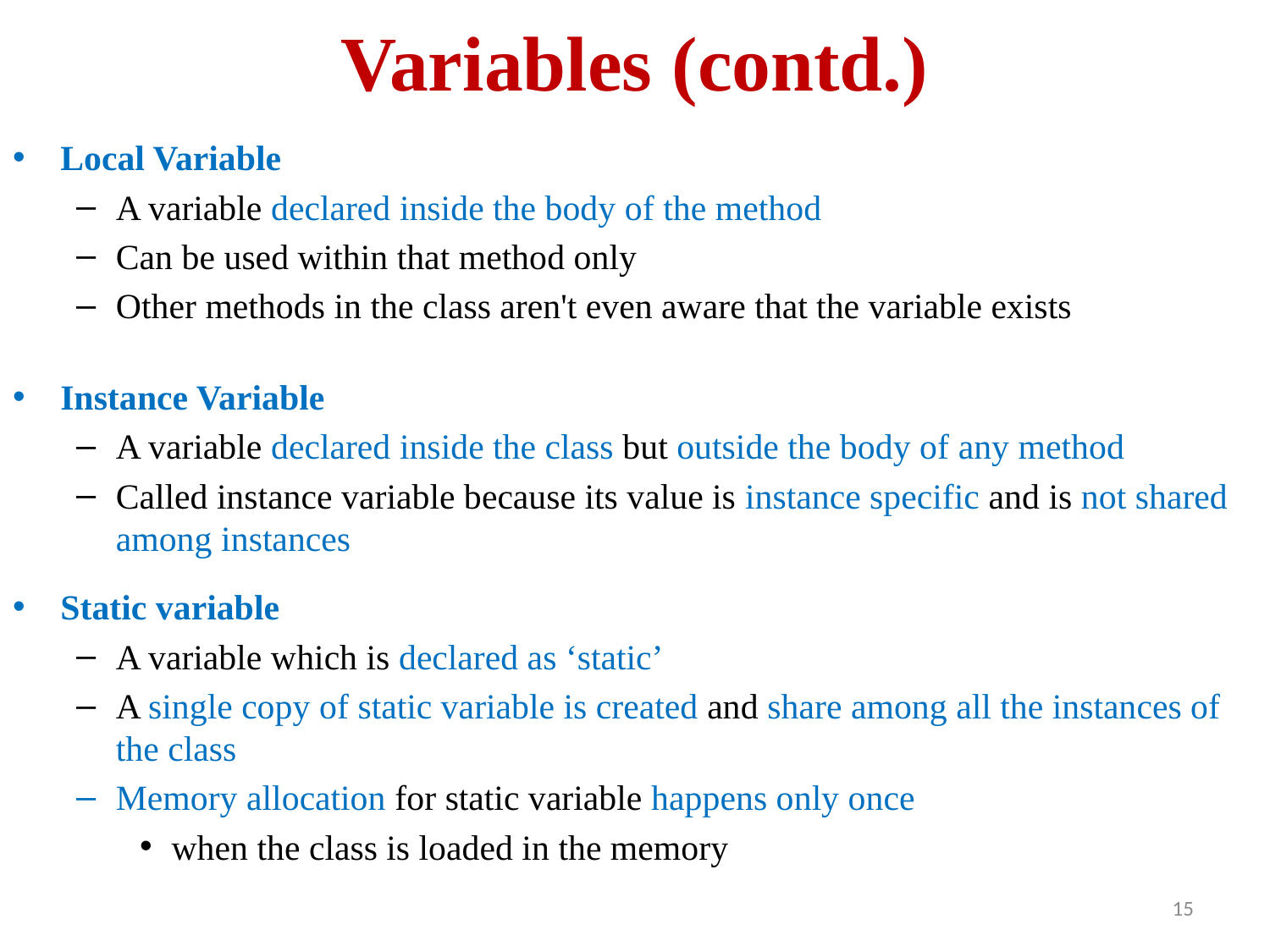

# Variables (contd.)
Local Variable
A variable declared inside the body of the method
Can be used within that method only
Other methods in the class aren't even aware that the variable exists

Instance Variable
A variable declared inside the class but outside the body of any method
Called instance variable because its value is instance specific and is not shared among instances

Static variable
A variable which is declared as ‘static’
A single copy of static variable is created and share among all the instances of the class
Memory allocation for static variable happens only once
when the class is loaded in the memory

15